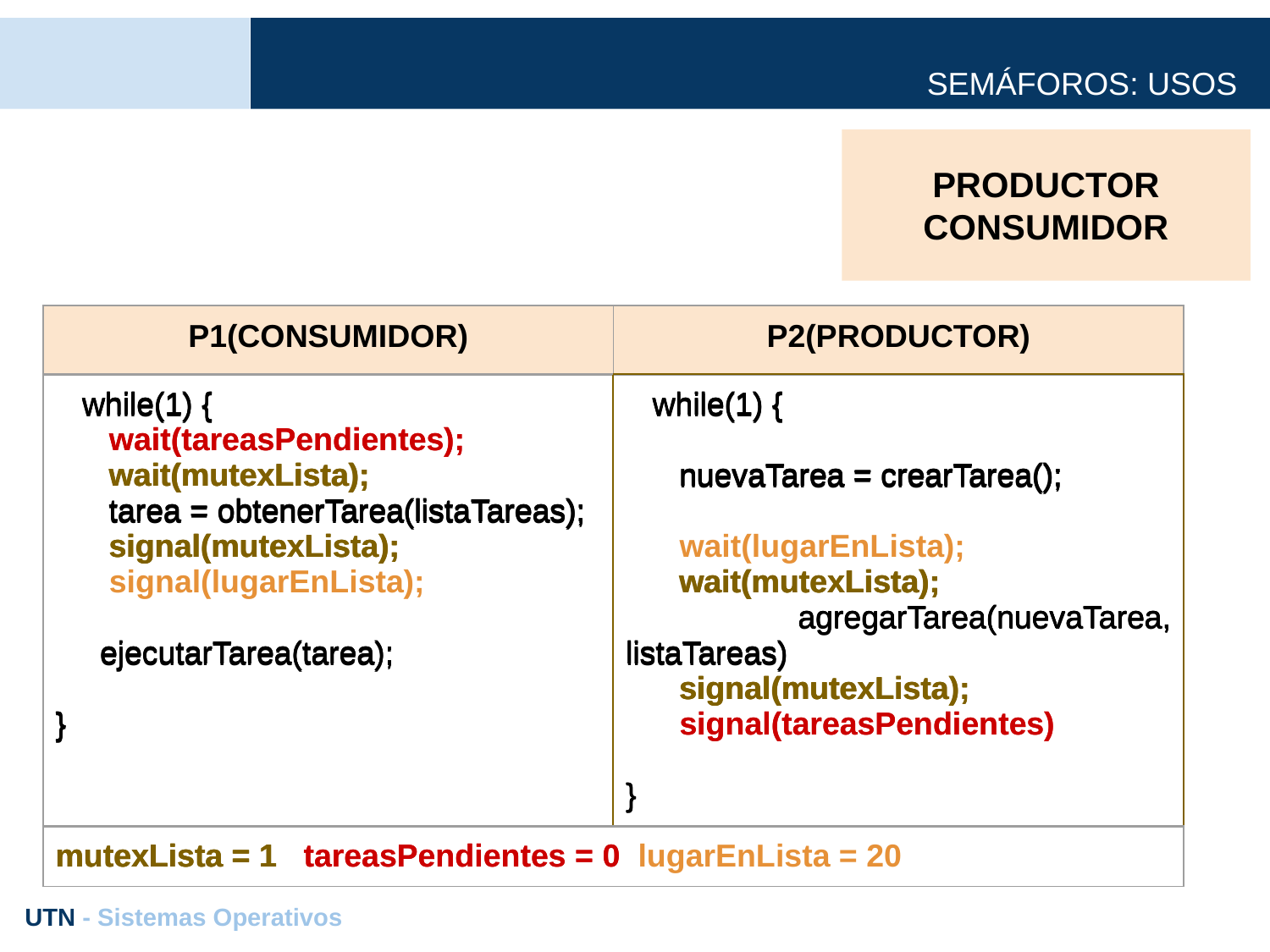

# SEMÁFOROS: USOS
PRODUCTOR CONSUMIDOR
| P1(CONSUMIDOR) | P2(PRODUCTOR) |
| --- | --- |
| while(1) { wait(mutexLista); tarea = obtenerTarea(listaTareas); signal(mutexLista); ejecutarTarea(tarea); } | while(1) { nuevaTarea = crearTarea(); wait(mutexLista); agregarTarea(nuevaTarea, listaTareas) signal(mutexLista); } |
| mutexLista = 1 |  |
| P1(CONSUMIDOR) | P2(PRODUCTOR) |
| --- | --- |
| while(1) { wait(tareasPendientes); wait(mutexLista); tarea = obtenerTarea(listaTareas); signal(mutexLista); ejecutarTarea(tarea); } | while(1) { nuevaTarea = crearTarea(); wait(mutexLista); agregarTarea(nuevaTarea, listaTareas) signal(mutexLista); signal(tareasPendientes) } |
| mutexLista = 1 tareasPendientes = 0 |  |
| P1(CONSUMIDOR) | P2(PRODUCTOR) |
| --- | --- |
| while(1) { wait(tareasPendientes); wait(mutexLista); tarea = obtenerTarea(listaTareas); signal(mutexLista); signal(lugarEnLista); ejecutarTarea(tarea); } | while(1) { nuevaTarea = crearTarea(); wait(lugarEnLista); wait(mutexLista); agregarTarea(nuevaTarea, listaTareas) signal(mutexLista); signal(tareasPendientes) } |
| mutexLista = 1 tareasPendientes = 0 lugarEnLista = 20 |  |
| P1(CONSUMIDOR) | P2 (PRODUCTOR) |
| --- | --- |
| while(1) { tarea = obtenerTarea(listaTareas); ejecutarTarea(tarea); } | while(1) { nuevaTarea = crearTarea(); agregarTarea(nuevaTarea, listaTareas) } |
UTN - Sistemas Operativos